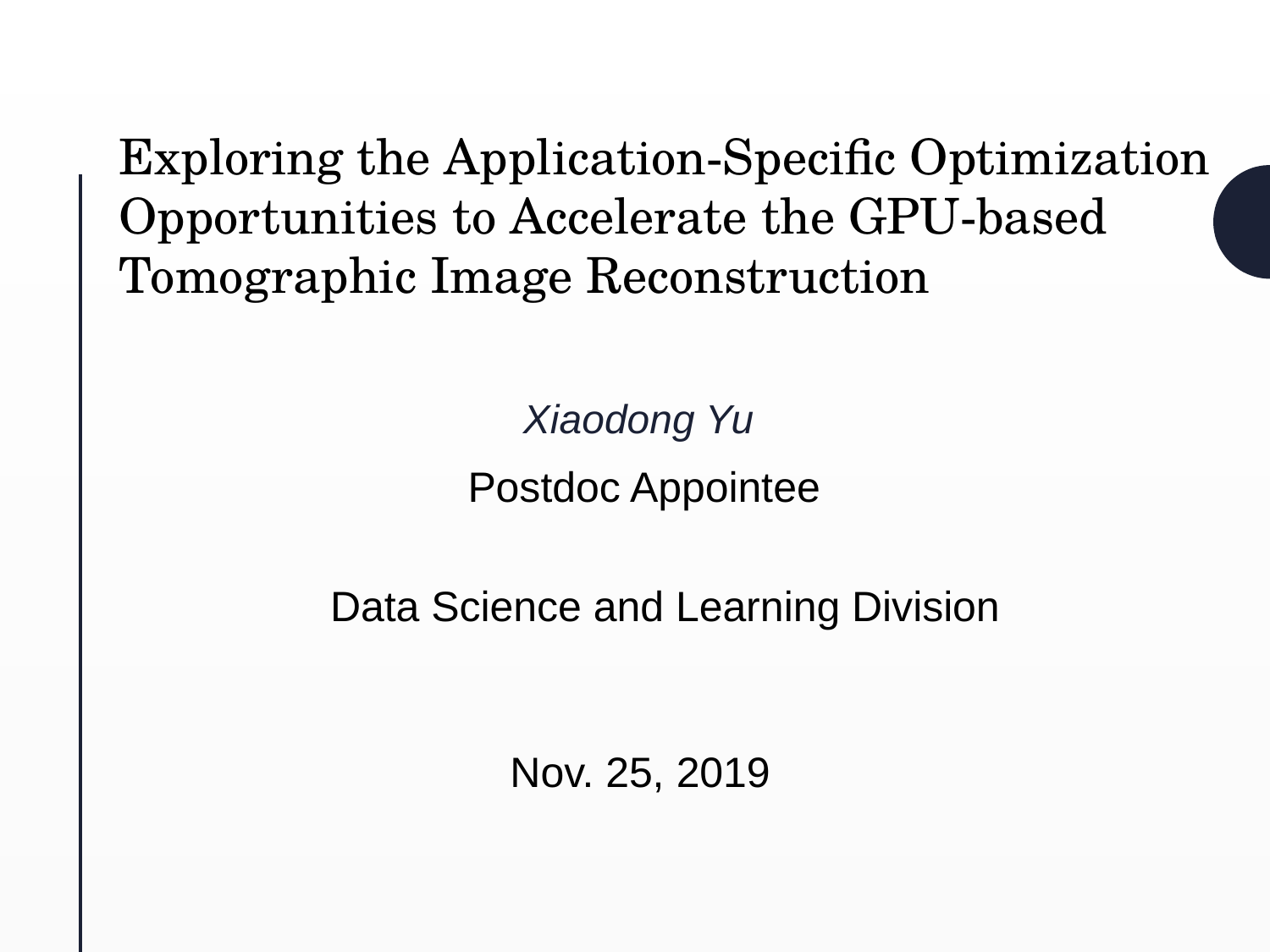

Exploring the Application-Specific Optimization Opportunities to Accelerate the GPU-based Tomographic Image Reconstruction
    Xiaodong Yu
Postdoc Appointee
Data Science and Learning Division
Nov. 25, 2019